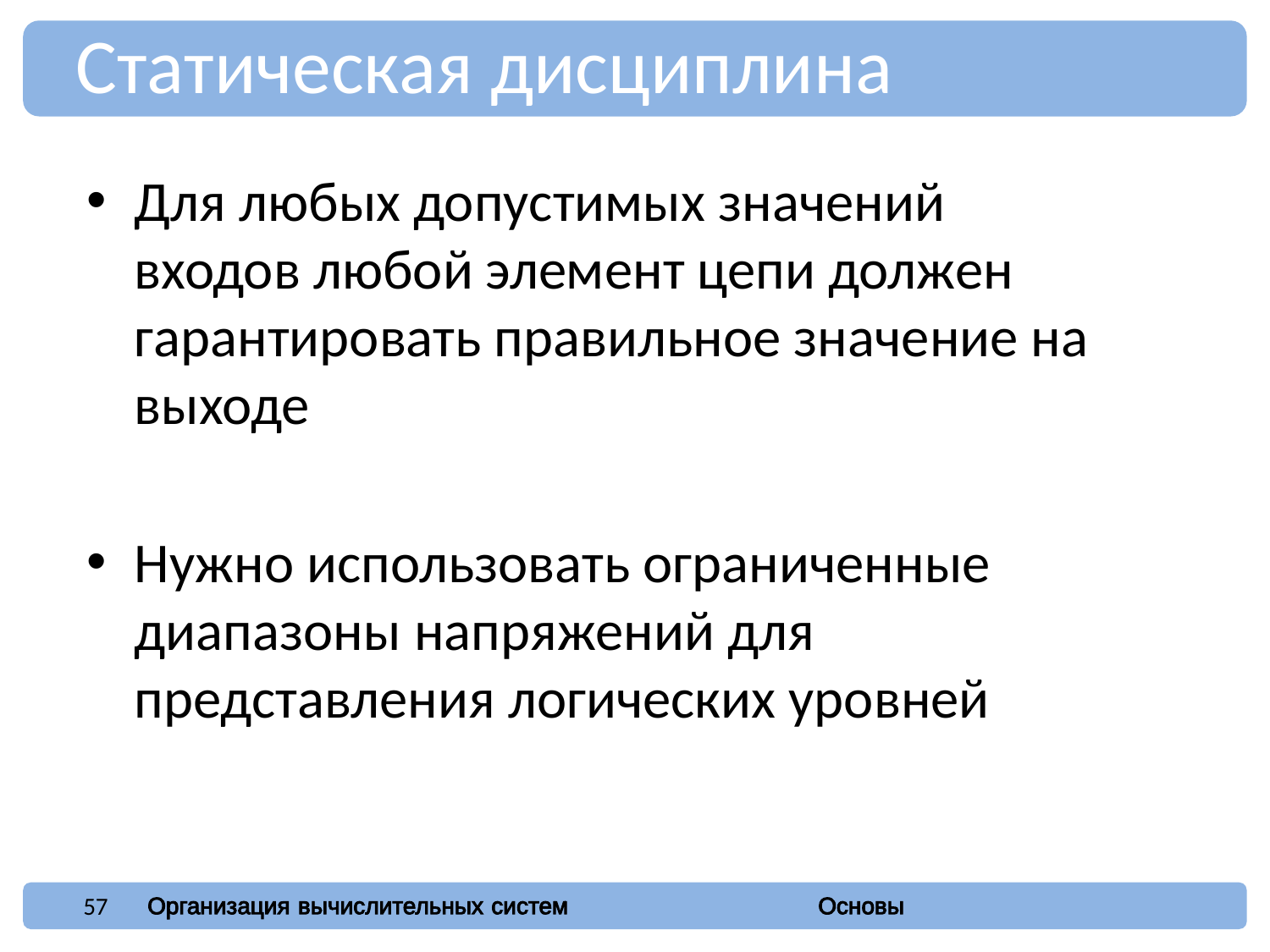

Статическая дисциплина
Для любых допустимых значений входов любой элемент цепи должен гарантировать правильное значение на выходе

Нужно использовать ограниченные диапазоны напряжений для представления логических уровней
57